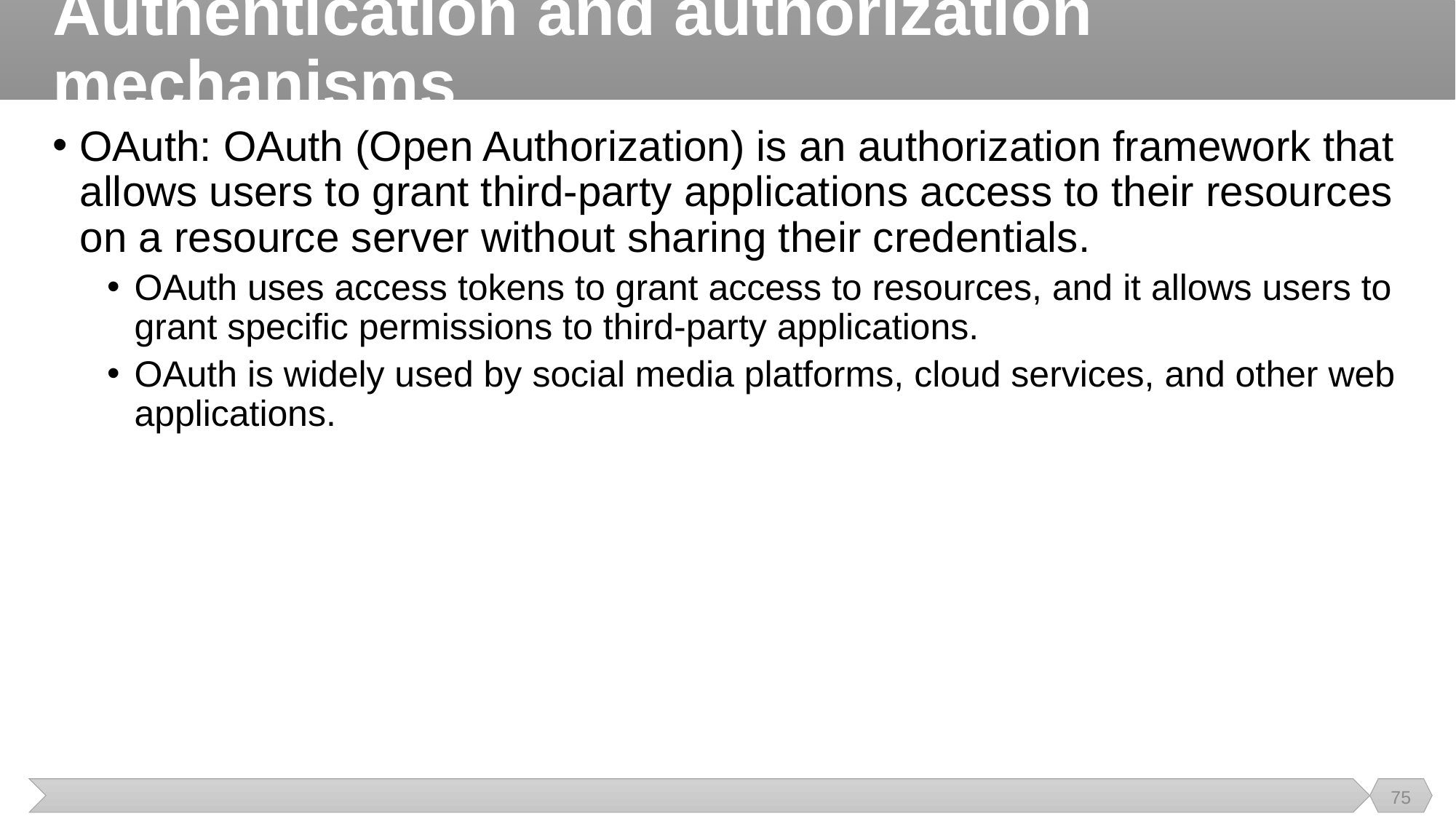

# Authentication and authorization mechanisms
OAuth: OAuth (Open Authorization) is an authorization framework that allows users to grant third-party applications access to their resources on a resource server without sharing their credentials.
OAuth uses access tokens to grant access to resources, and it allows users to grant specific permissions to third-party applications.
OAuth is widely used by social media platforms, cloud services, and other web applications.
75